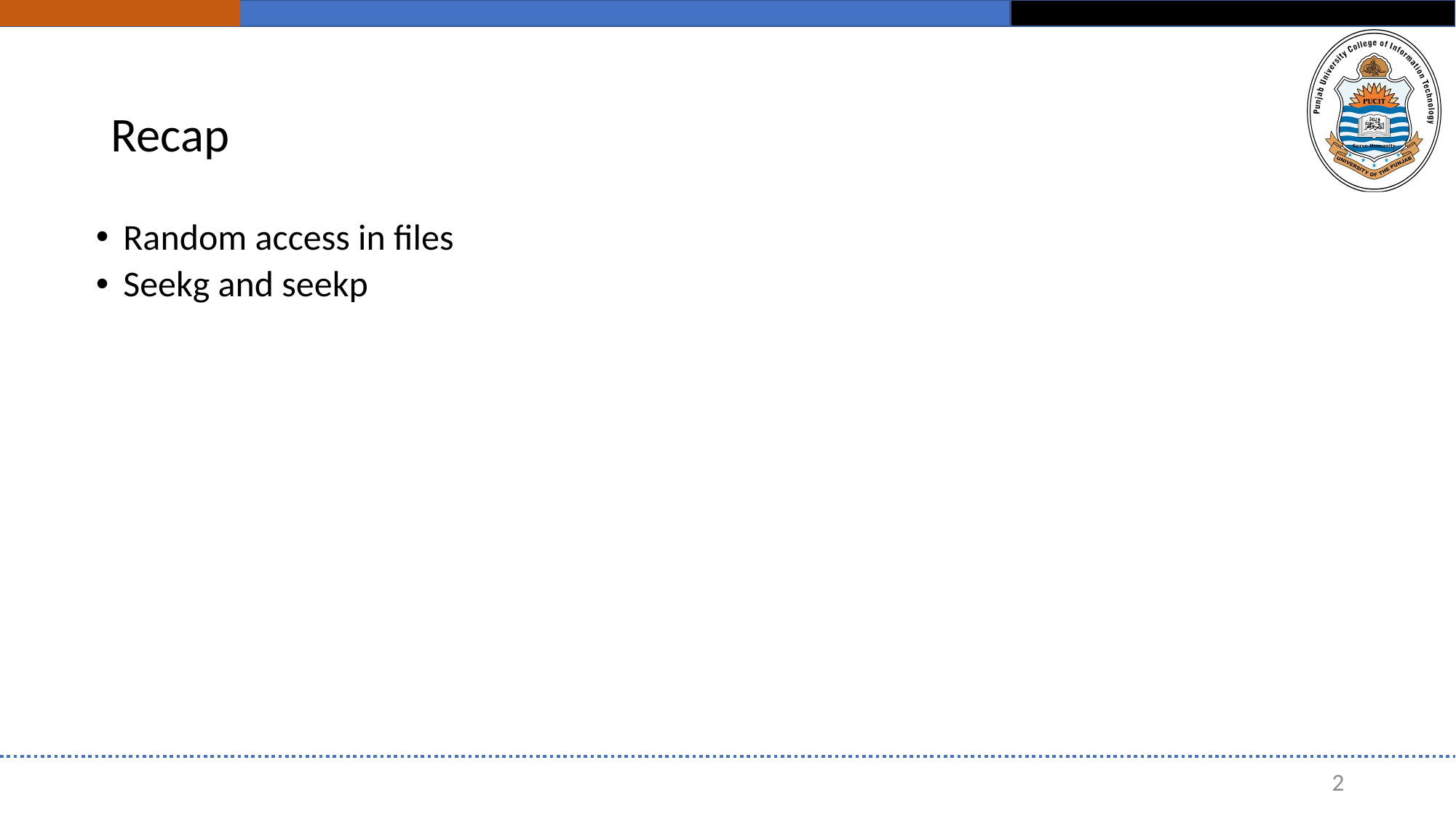

# Recap
Random access in files
Seekg and seekp
2